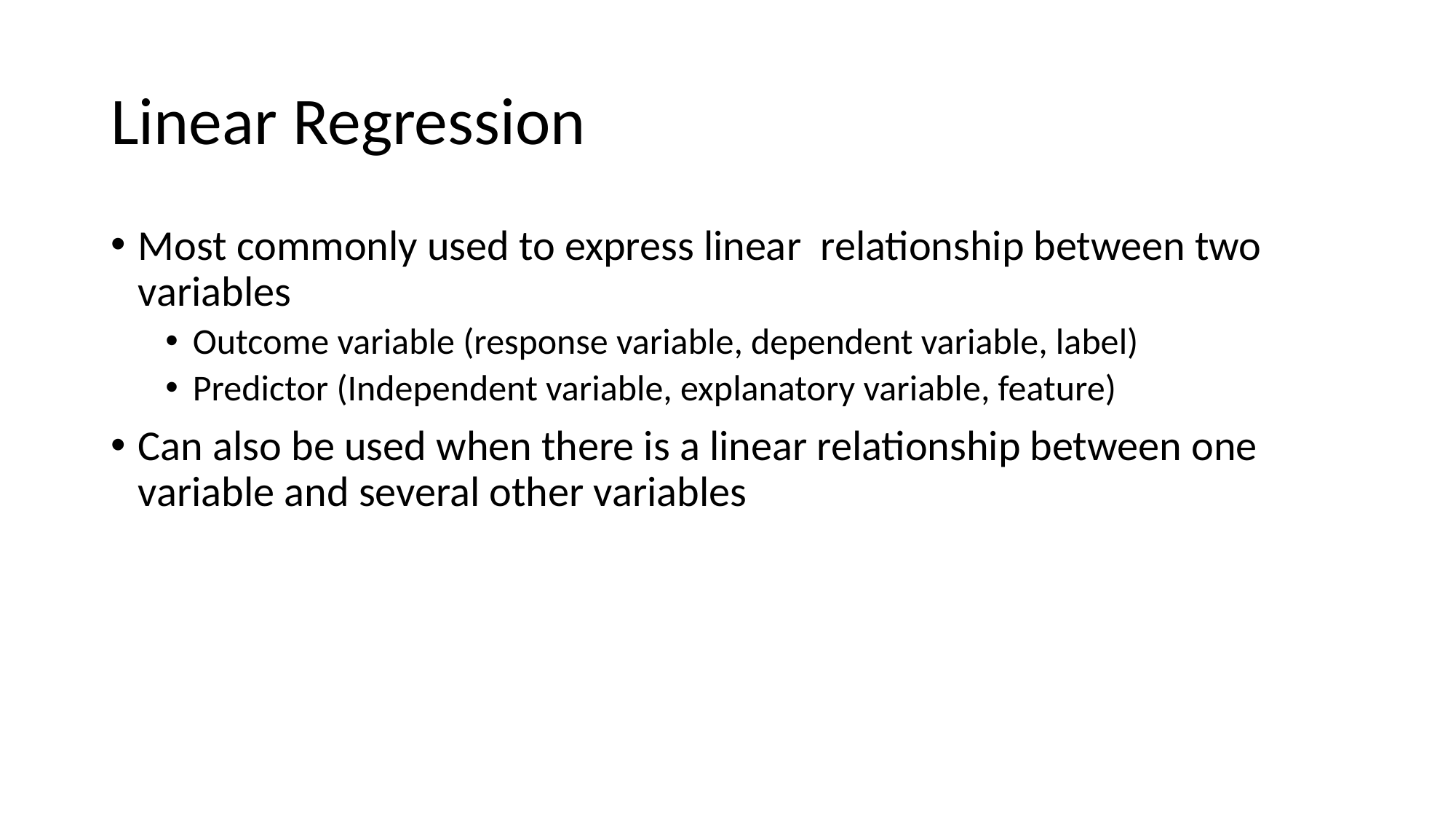

Linear Regression
Most commonly used to express linear  relationship between two variables
Outcome variable (response variable, dependent variable, label)
Predictor (Independent variable, explanatory variable, feature)
Can also be used when there is a linear relationship between one variable and several other variables